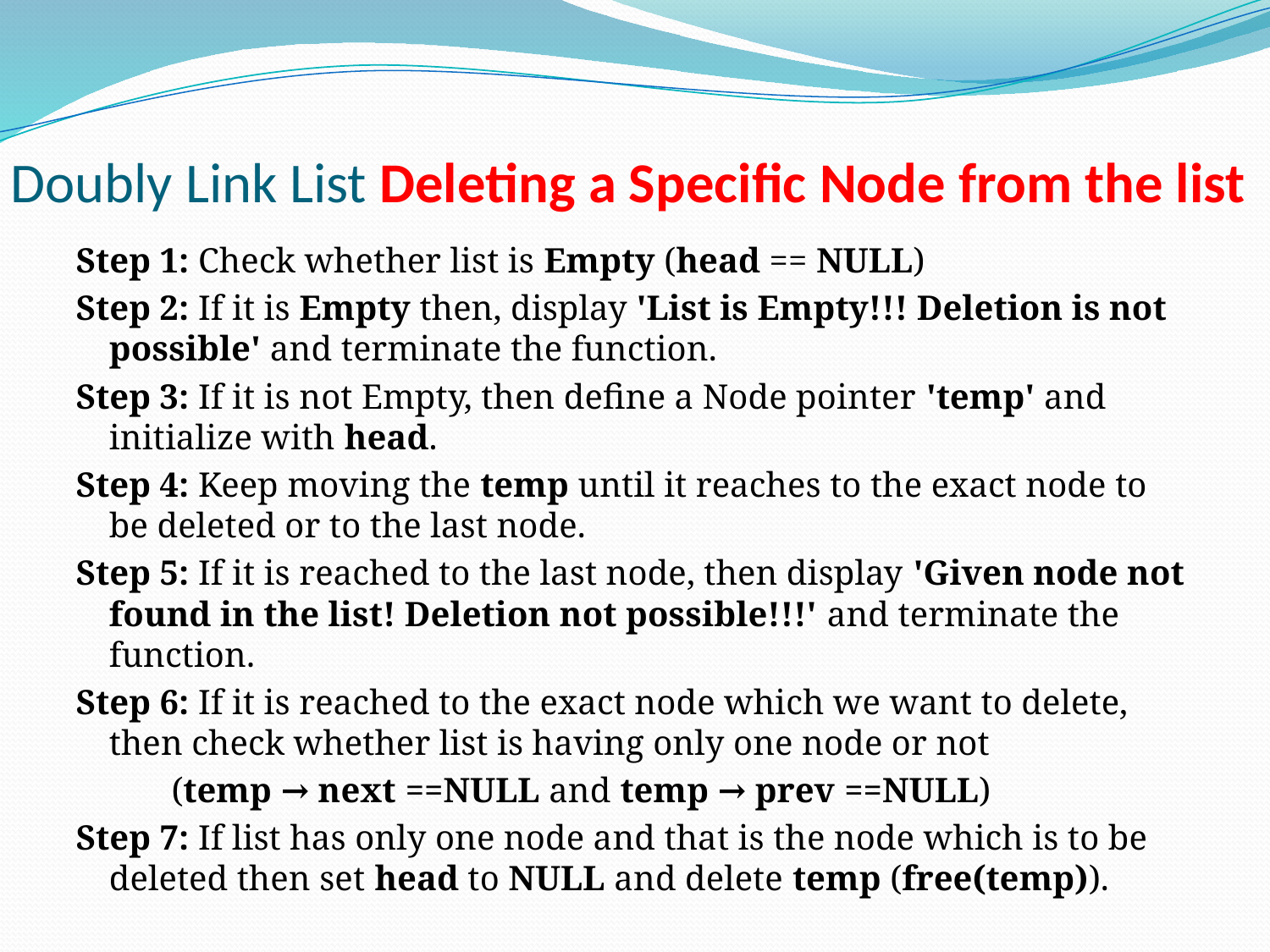

# Doubly Link List Deleting a Specific Node from the list
Step 1: Check whether list is Empty (head == NULL)
Step 2: If it is Empty then, display 'List is Empty!!! Deletion is not possible' and terminate the function.
Step 3: If it is not Empty, then define a Node pointer 'temp' and initialize with head.
Step 4: Keep moving the temp until it reaches to the exact node to be deleted or to the last node.
Step 5: If it is reached to the last node, then display 'Given node not found in the list! Deletion not possible!!!' and terminate the function.
Step 6: If it is reached to the exact node which we want to delete, then check whether list is having only one node or not
	       (temp → next ==NULL and temp → prev ==NULL)
Step 7: If list has only one node and that is the node which is to be deleted then set head to NULL and delete temp (free(temp)).